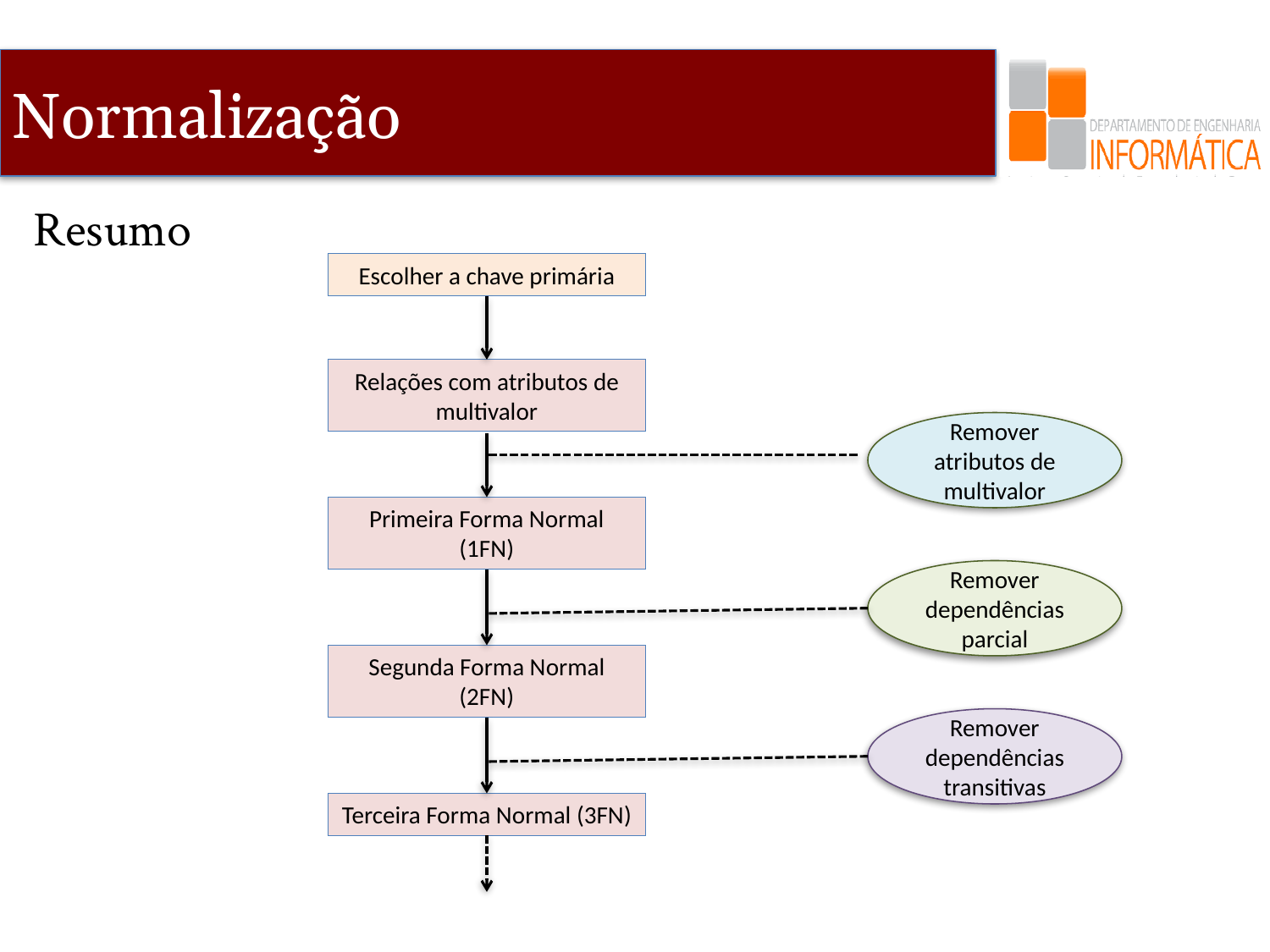

Resumo
Escolher a chave primária
Relações com atributos de multivalor
Primeira Forma Normal (1FN)
Segunda Forma Normal (2FN)
Terceira Forma Normal (3FN)
Remover atributos de multivalor
Remover dependências parcial
Remover dependências transitivas